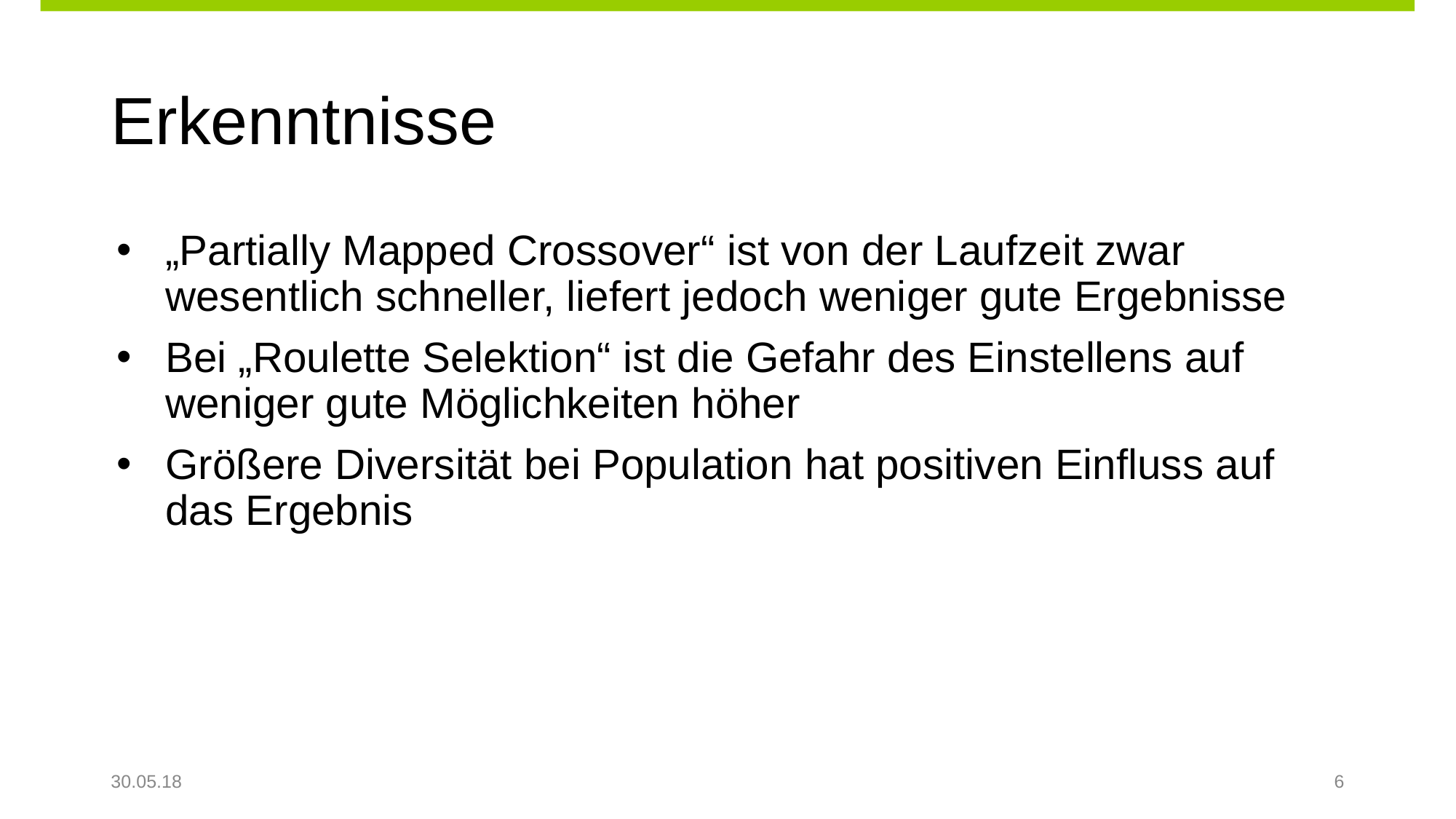

# Erkenntnisse
„Partially Mapped Crossover“ ist von der Laufzeit zwar wesentlich schneller, liefert jedoch weniger gute Ergebnisse
Bei „Roulette Selektion“ ist die Gefahr des Einstellens auf weniger gute Möglichkeiten höher
Größere Diversität bei Population hat positiven Einfluss auf das Ergebnis
30.05.18
6